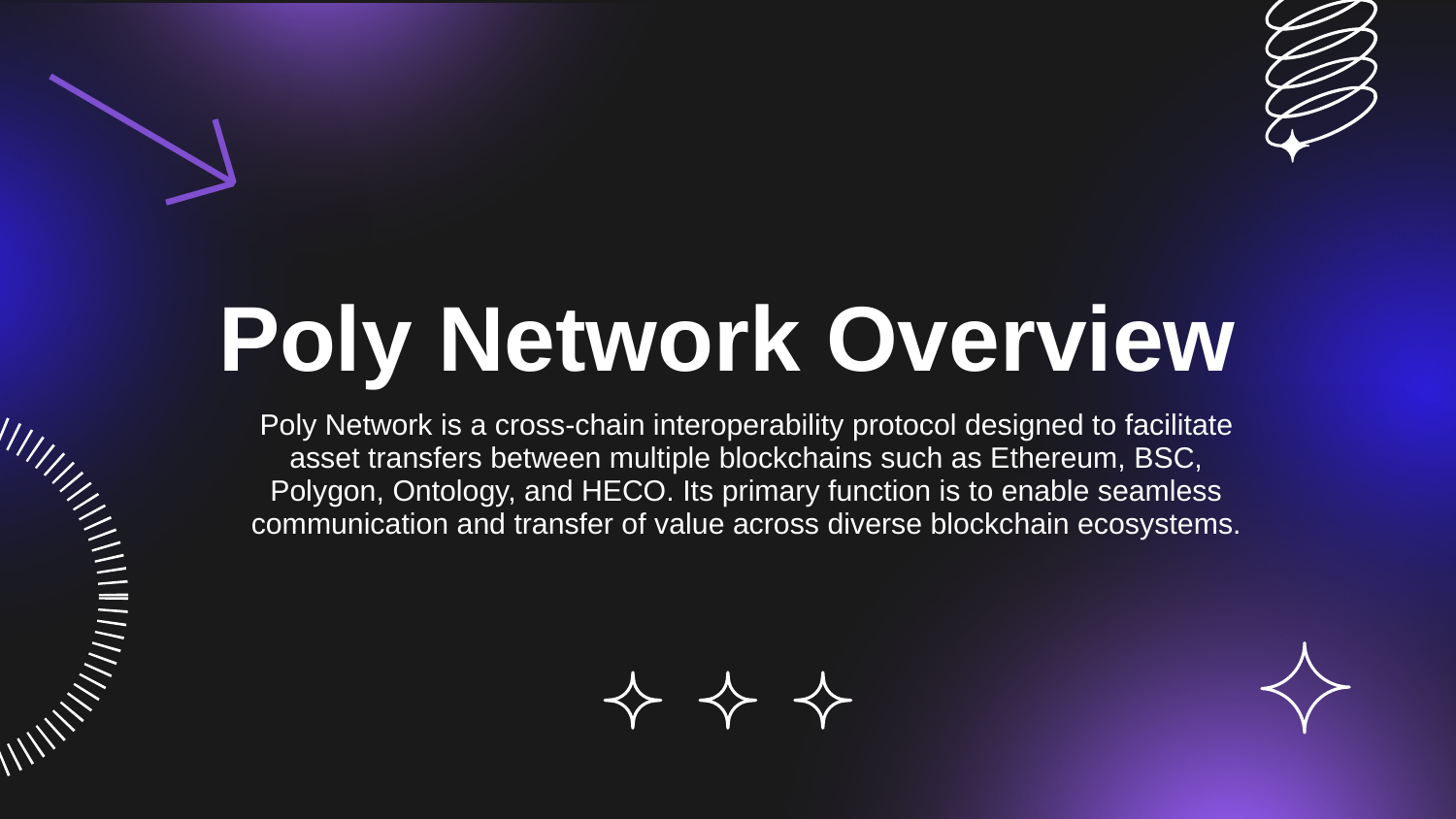

# Poly Network Overview
Poly Network is a cross-chain interoperability protocol designed to facilitate asset transfers between multiple blockchains such as Ethereum, BSC, Polygon, Ontology, and HECO. Its primary function is to enable seamless communication and transfer of value across diverse blockchain ecosystems.